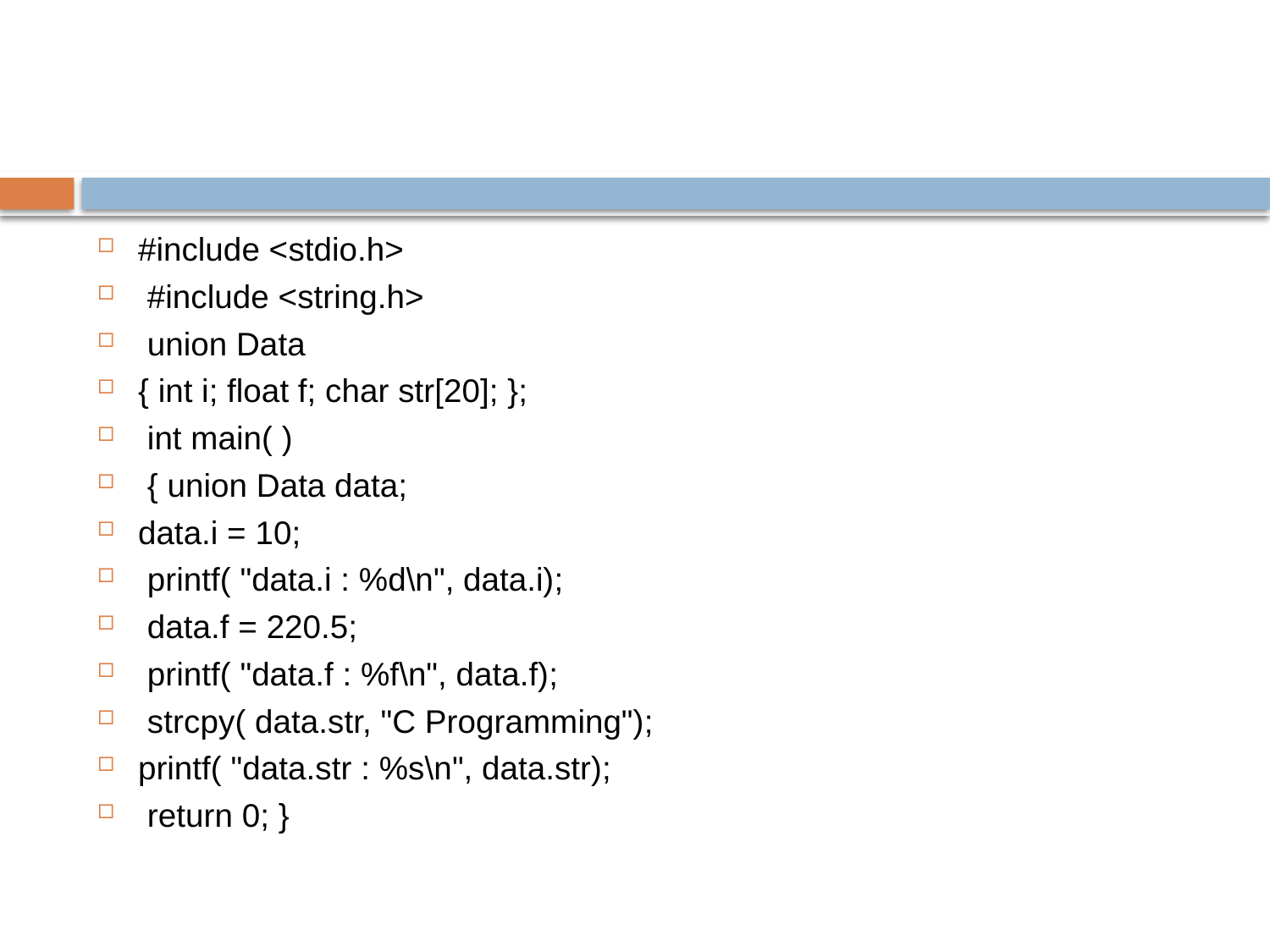

#
#include <stdio.h>
 #include <string.h>
 union Data
{ int i; float f; char str[20]; };
 int main( )
 { union Data data;
data.i = 10;
 printf( "data.i : %d\n", data.i);
 data.f = 220.5;
 printf( "data.f : %f\n", data.f);
 strcpy( data.str, "C Programming");
printf( "data.str : %s\n", data.str);
 return 0; }